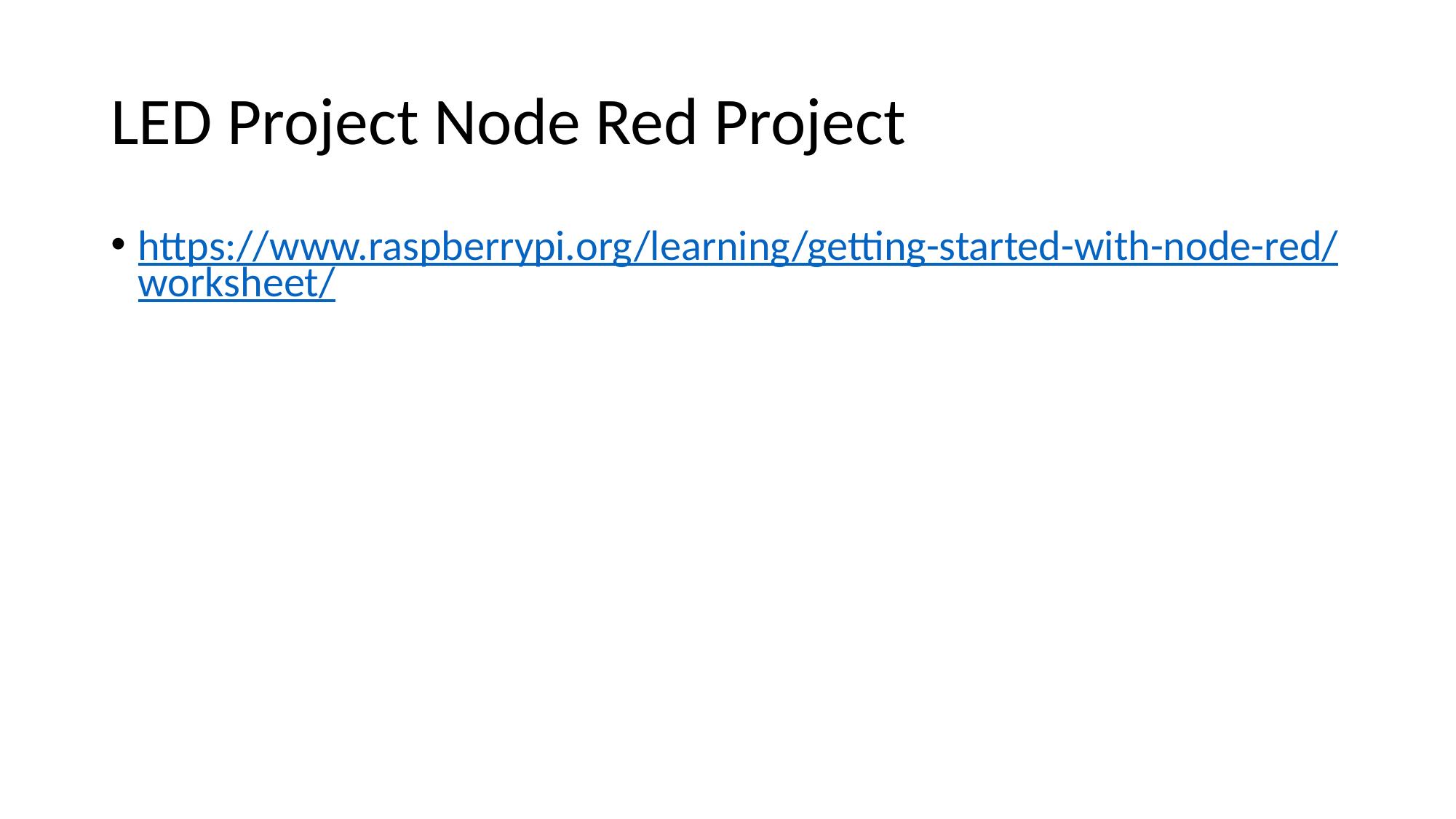

# LED Project Node Red Project
https://www.raspberrypi.org/learning/getting-started-with-node-red/worksheet/